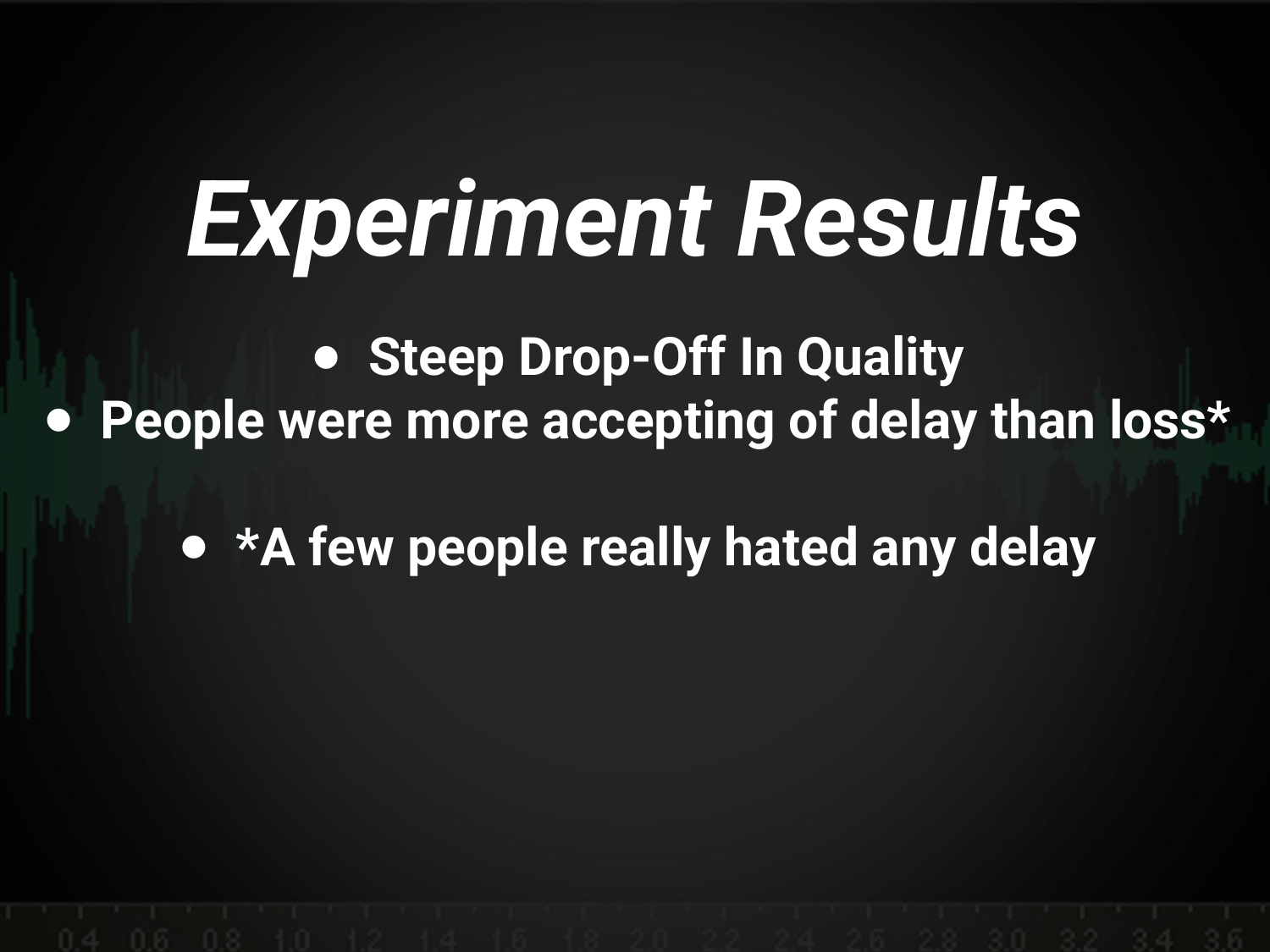

Experiment Results
Steep Drop-Off In Quality
People were more accepting of delay than loss*

*A few people really hated any delay